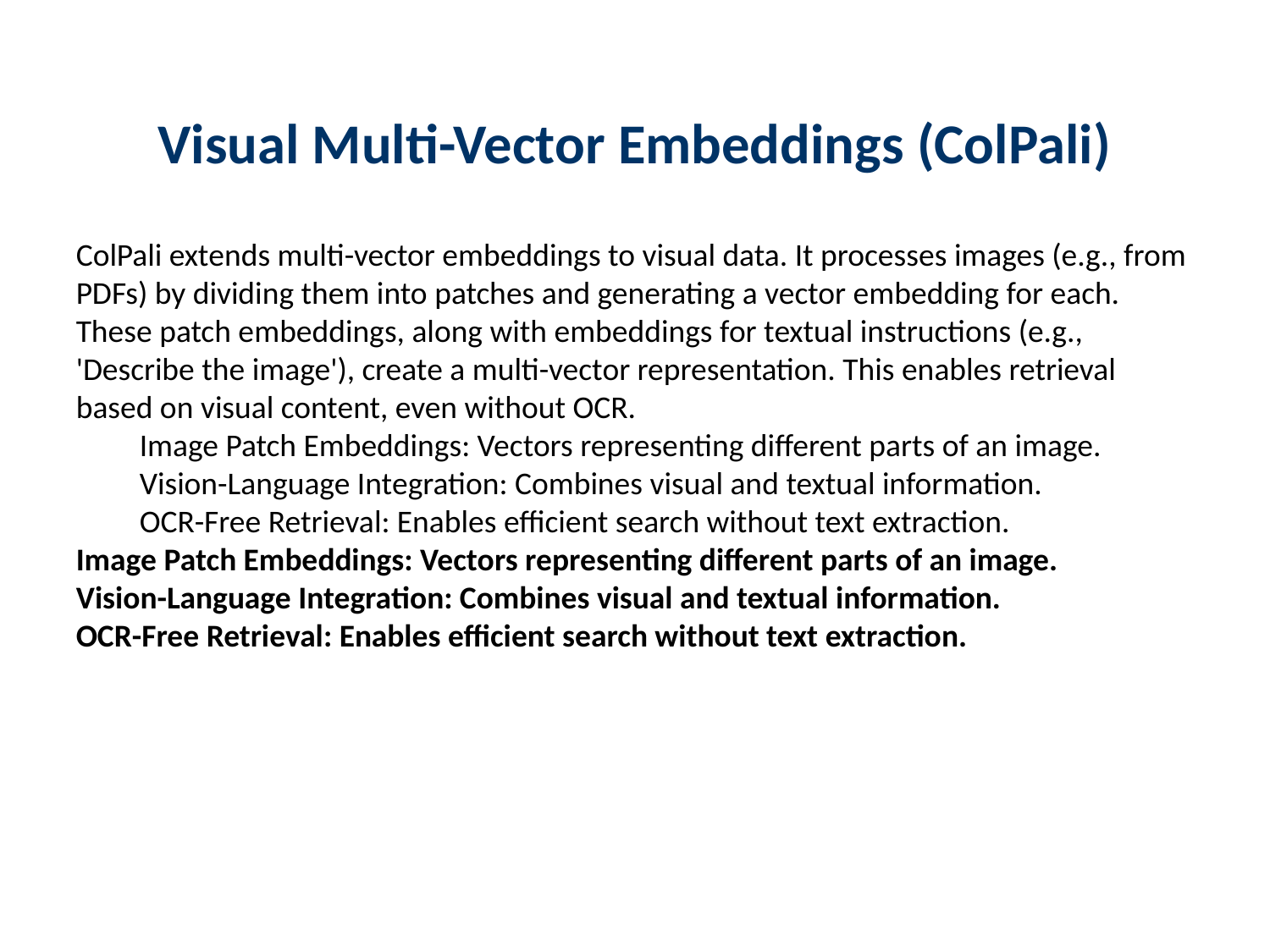

Visual Multi-Vector Embeddings (ColPali)

ColPali extends multi-vector embeddings to visual data. It processes images (e.g., from PDFs) by dividing them into patches and generating a vector embedding for each.  These patch embeddings, along with embeddings for textual instructions (e.g., 'Describe the image'), create a multi-vector representation. This enables retrieval based on visual content, even without OCR.
Image Patch Embeddings: Vectors representing different parts of an image.
Vision-Language Integration: Combines visual and textual information.
OCR-Free Retrieval: Enables efficient search without text extraction.
Image Patch Embeddings: Vectors representing different parts of an image.
Vision-Language Integration: Combines visual and textual information.
OCR-Free Retrieval: Enables efficient search without text extraction.